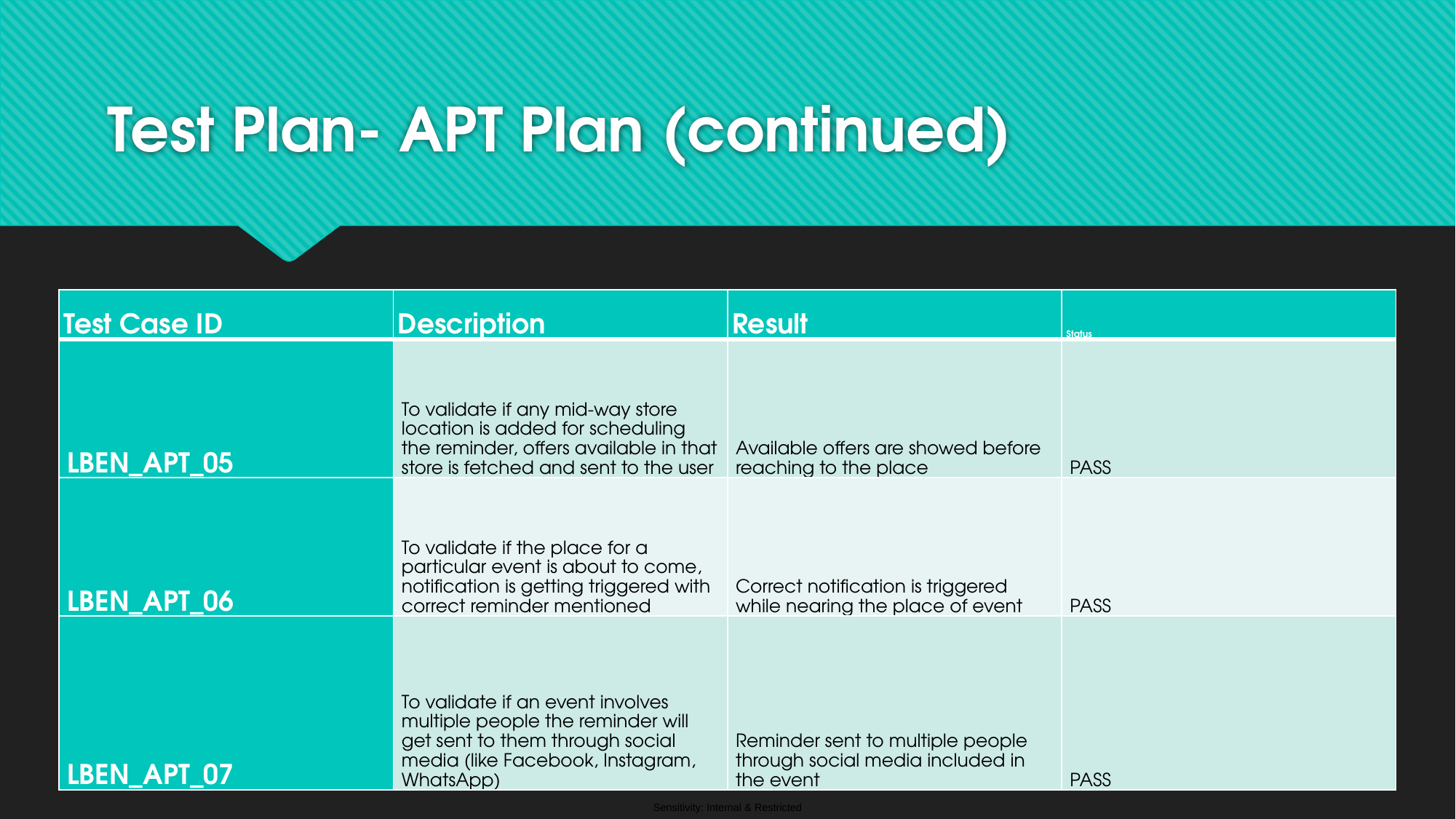

# Test Plan- APT Plan (continued)
| Test Case ID | Description | Result | Status |
| --- | --- | --- | --- |
| LBEN\_APT\_05 | To validate if any mid-way store location is added for scheduling the reminder, offers available in that store is fetched and sent to the user | Available offers are showed before reaching to the place | PASS |
| LBEN\_APT\_06 | To validate if the place for a particular event is about to come, notification is getting triggered with correct reminder mentioned | Correct notification is triggered while nearing the place of event | PASS |
| LBEN\_APT\_07 | To validate if an event involves multiple people the reminder will get sent to them through social media (like Facebook, Instagram, WhatsApp) | Reminder sent to multiple people through social media included in the event | PASS |